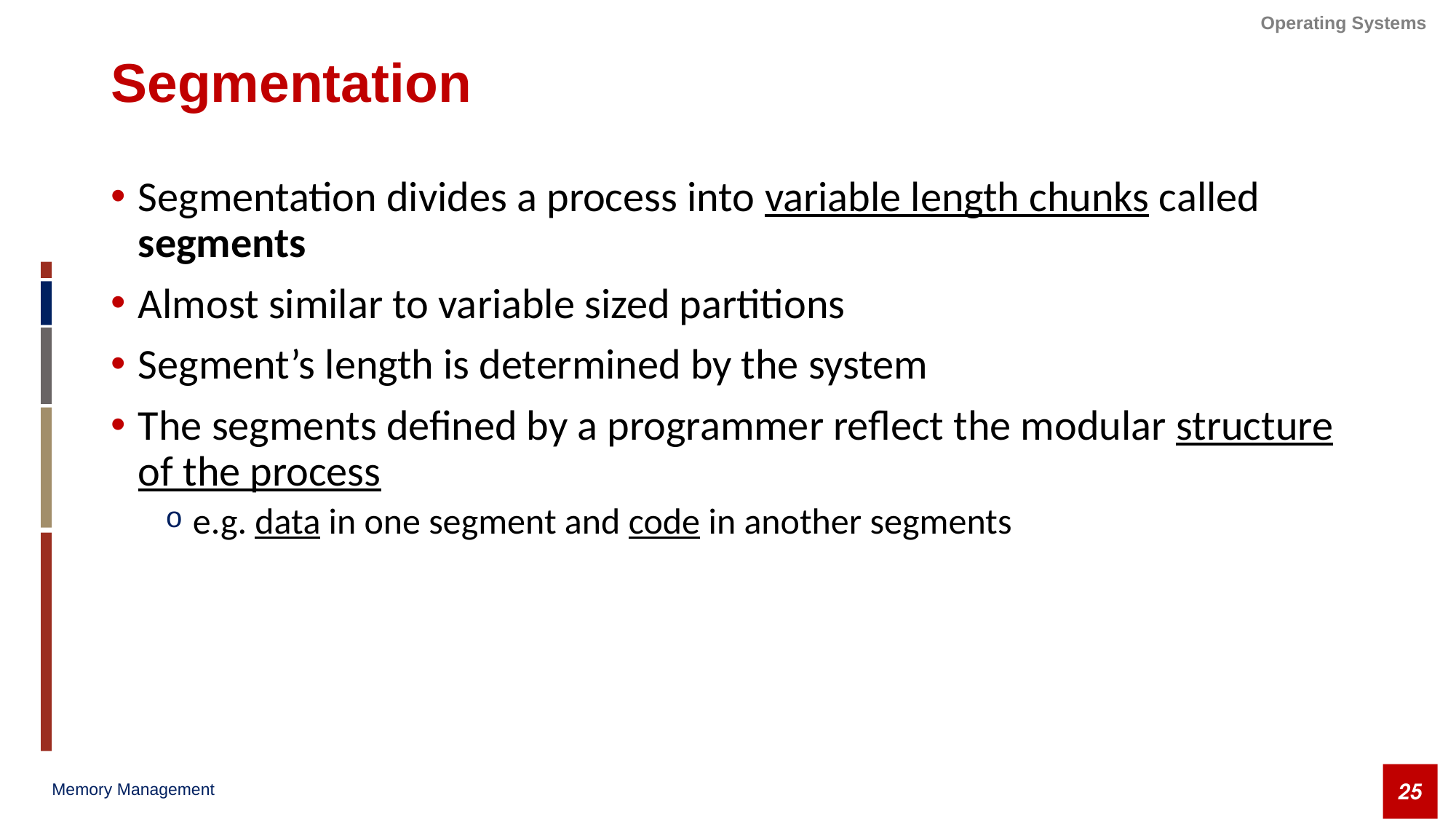

# Segmentation
Segmentation divides a process into variable length chunks called segments
Almost similar to variable sized partitions
Segment’s length is determined by the system
The segments defined by a programmer reflect the modular structure of the process
e.g. data in one segment and code in another segments